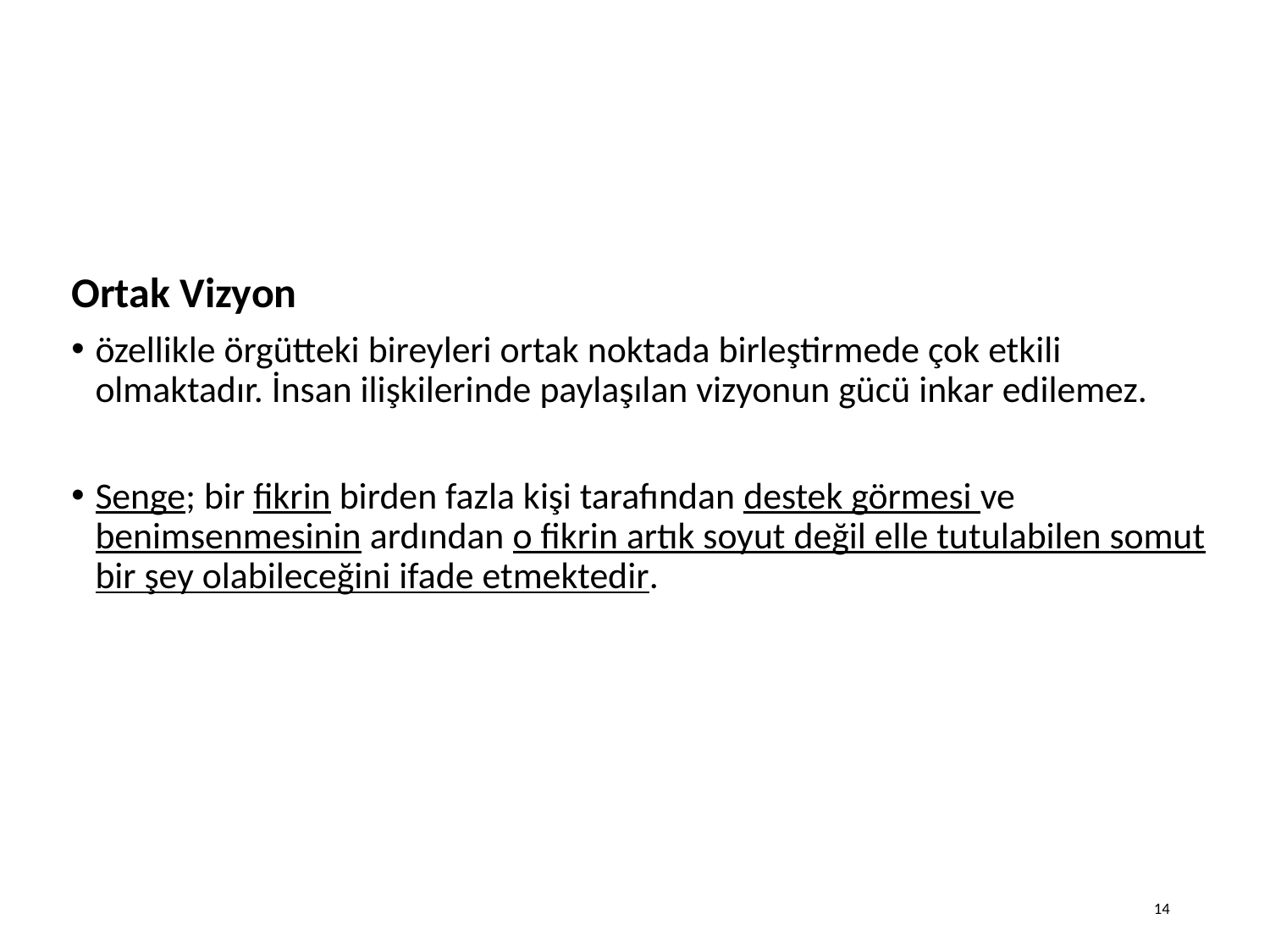

Ortak Vizyon
özellikle örgütteki bireyleri ortak noktada birleştirmede çok etkili olmaktadır. İnsan ilişkilerinde paylaşılan vizyonun gücü inkar edilemez.

Senge; bir fikrin birden fazla kişi tarafından destek görmesi ve benimsenmesinin ardından o fikrin artık soyut değil elle tutulabilen somut bir şey olabileceğini ifade etmektedir.
14